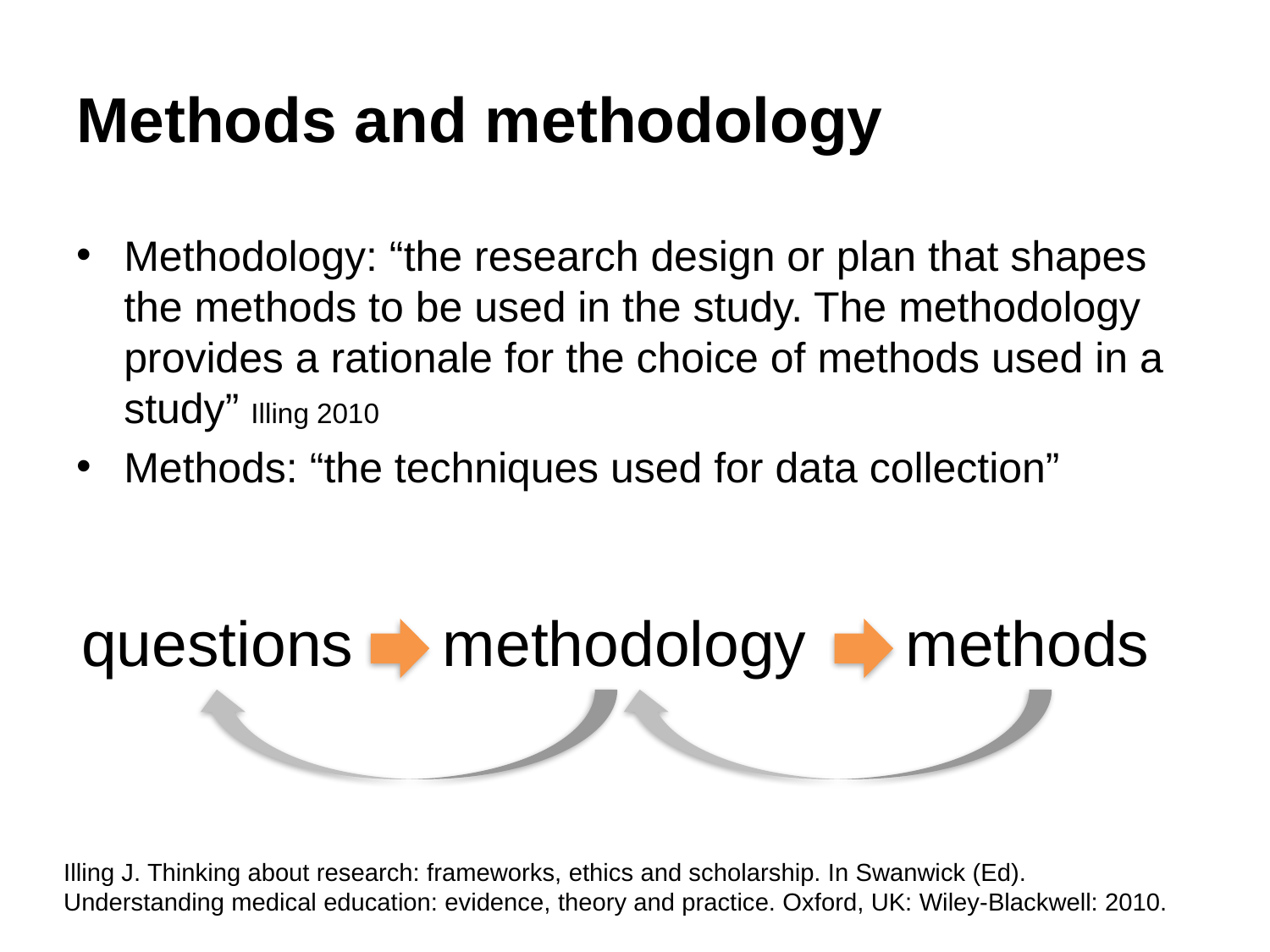

# Methods and methodology
Methodology: “the research design or plan that shapes the methods to be used in the study. The methodology provides a rationale for the choice of methods used in a study” Illing 2010
Methods: “the techniques used for data collection”
questions
methodology
methods

Illing J. Thinking about research: frameworks, ethics and scholarship. In Swanwick (Ed). Understanding medical education: evidence, theory and practice. Oxford, UK: Wiley-Blackwell: 2010.